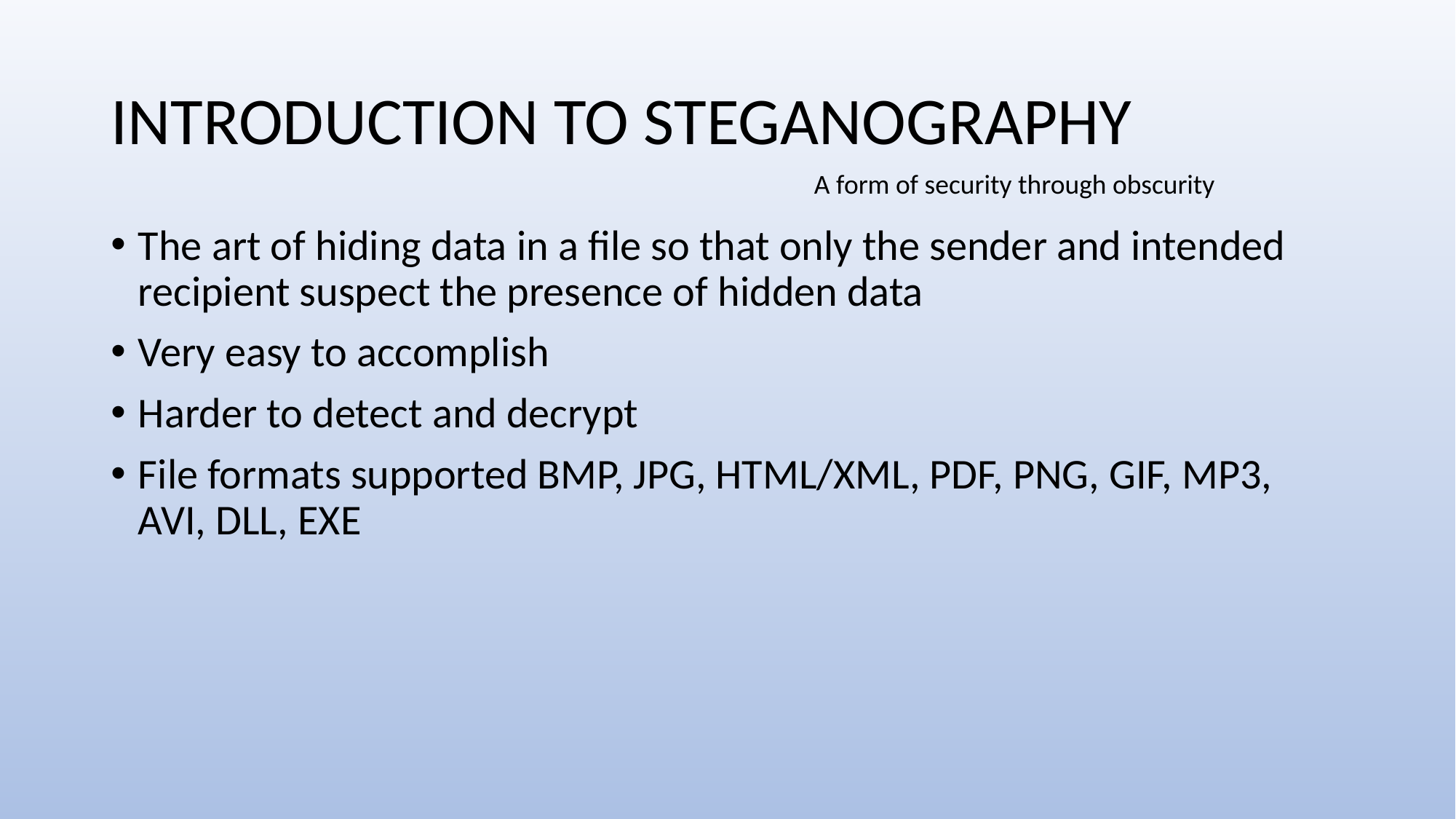

# INTRODUCTION TO STEGANOGRAPHY
A form of security through obscurity
The art of hiding data in a file so that only the sender and intended recipient suspect the presence of hidden data
Very easy to accomplish
Harder to detect and decrypt
File formats supported BMP, JPG, HTML/XML, PDF, PNG, GIF, MP3, AVI, DLL, EXE